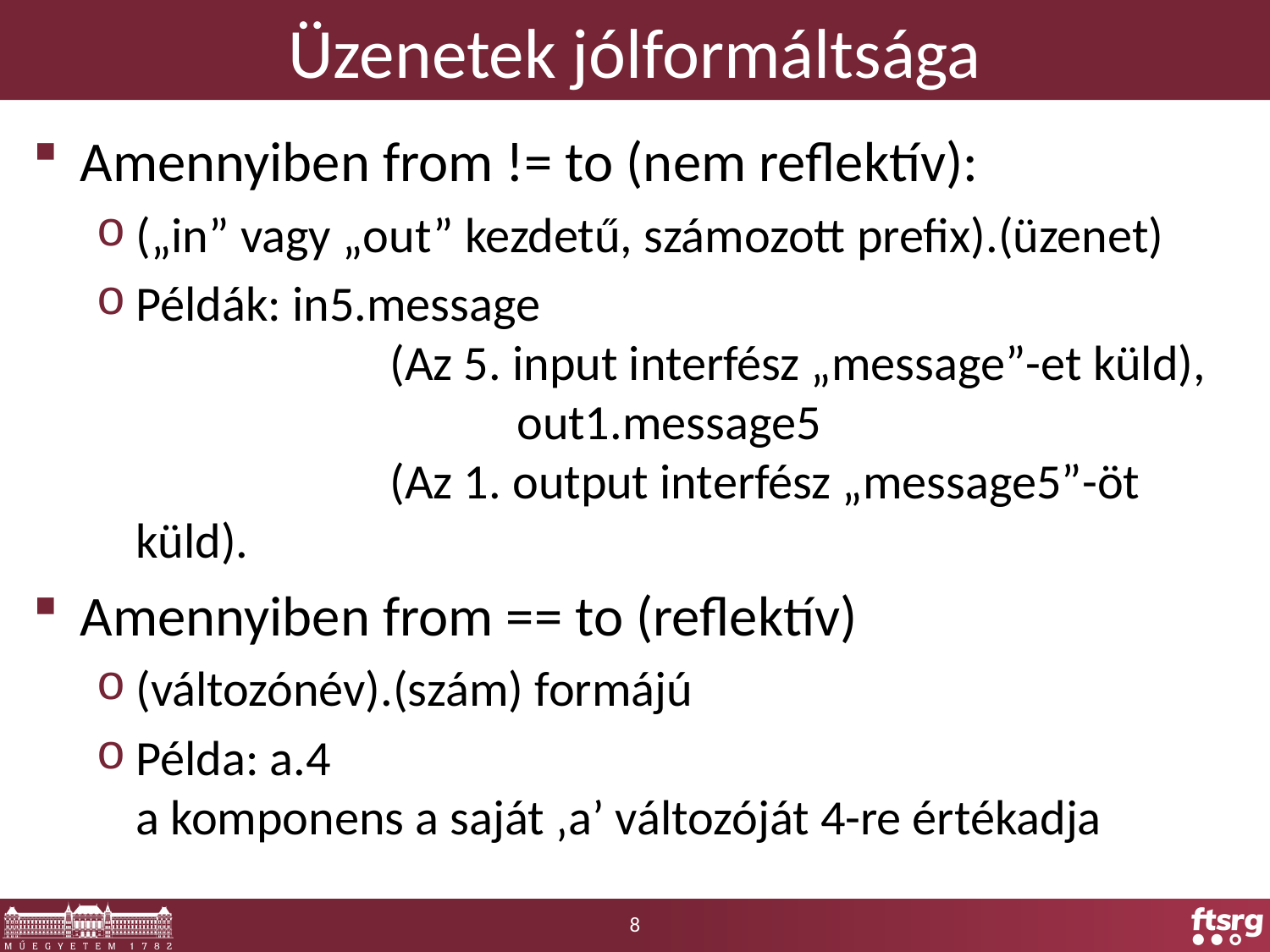

# Üzenetek jólformáltsága
Amennyiben from != to (nem reflektív):
(„in” vagy „out” kezdetű, számozott prefix).(üzenet)
Példák: in5.message
		(Az 5. input interfész „message”-et küld), 			out1.message5
		(Az 1. output interfész „message5”-öt küld).
Amennyiben from == to (reflektív)
(változónév).(szám) formájú
Példa: a.4
a komponens a saját ‚a’ változóját 4-re értékadja

8